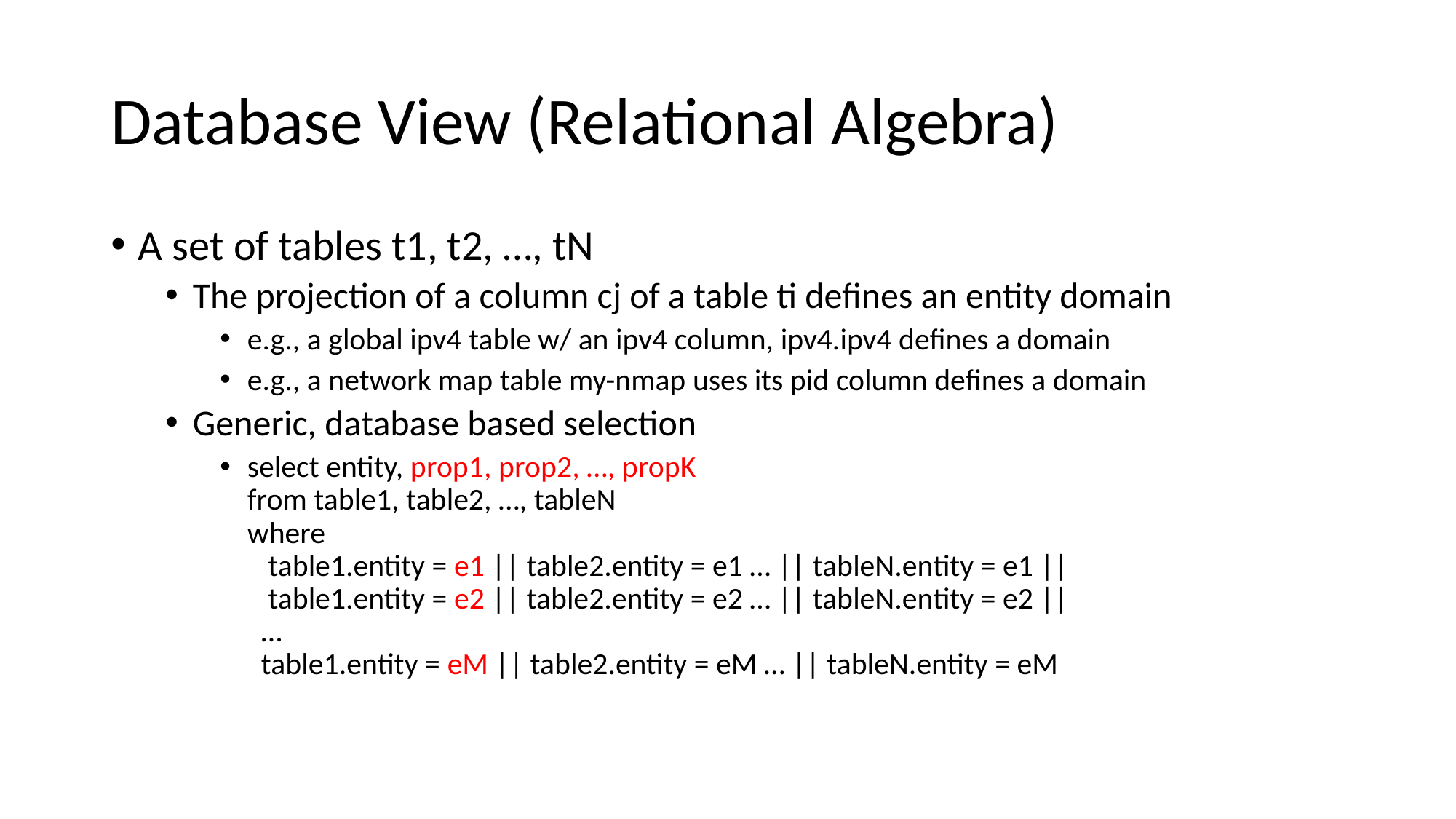

# Database View (Relational Algebra)
A set of tables t1, t2, …, tN
The projection of a column cj of a table ti defines an entity domain
e.g., a global ipv4 table w/ an ipv4 column, ipv4.ipv4 defines a domain
e.g., a network map table my-nmap uses its pid column defines a domain
Generic, database based selection
select entity, prop1, prop2, …, propK
from table1, table2, …, tableN
where
   table1.entity = e1 || table2.entity = e1 … || tableN.entity = e1 ||
   table1.entity = e2 || table2.entity = e2 … || tableN.entity = e2 ||
  …
  table1.entity = eM || table2.entity = eM … || tableN.entity = eM